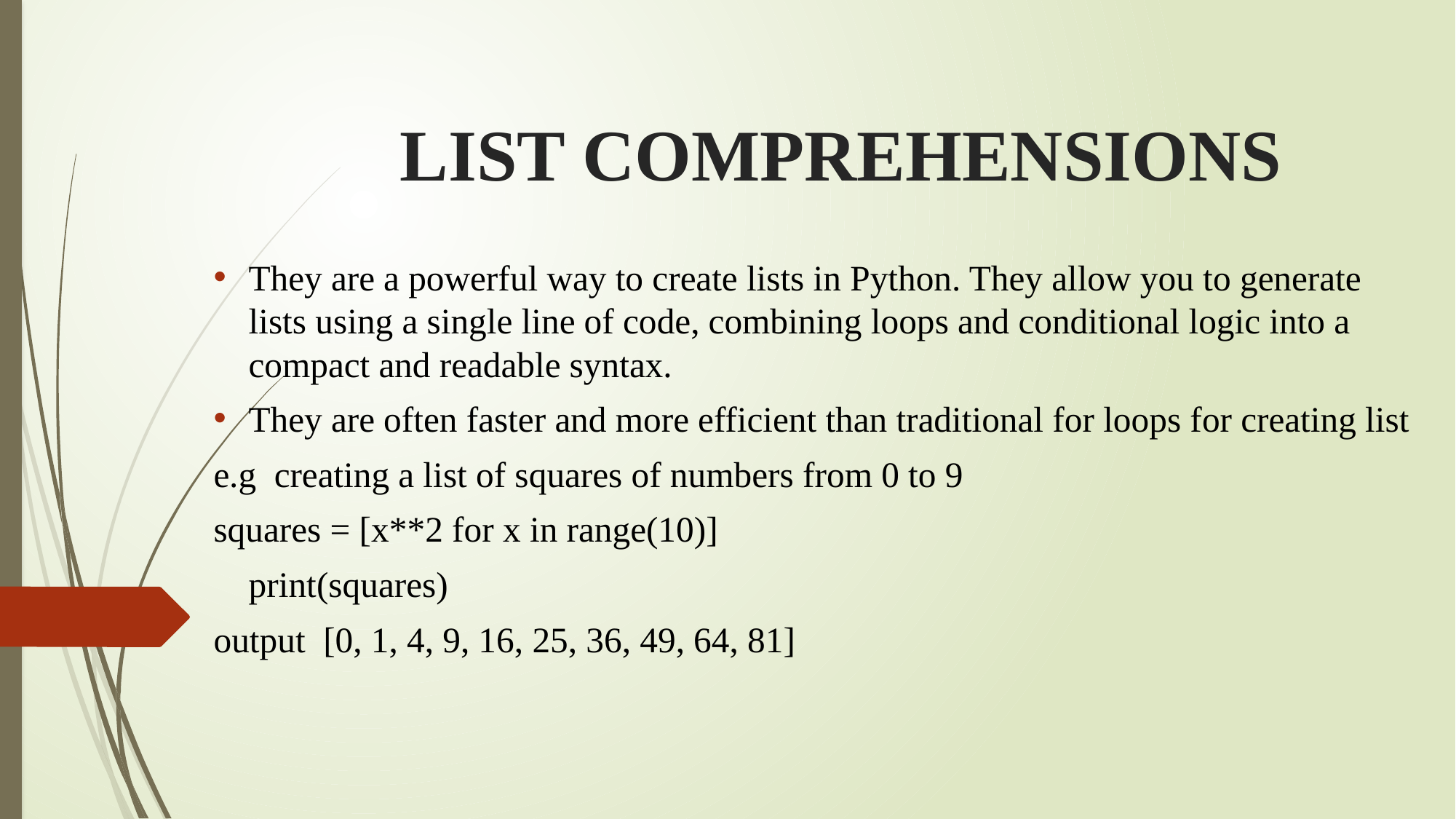

# LIST COMPREHENSIONS
They are a powerful way to create lists in Python. They allow you to generate lists using a single line of code, combining loops and conditional logic into a compact and readable syntax.
They are often faster and more efficient than traditional for loops for creating list
e.g  creating a list of squares of numbers from 0 to 9
squares = [x**2 for x in range(10)]
	print(squares)
output  [0, 1, 4, 9, 16, 25, 36, 49, 64, 81]